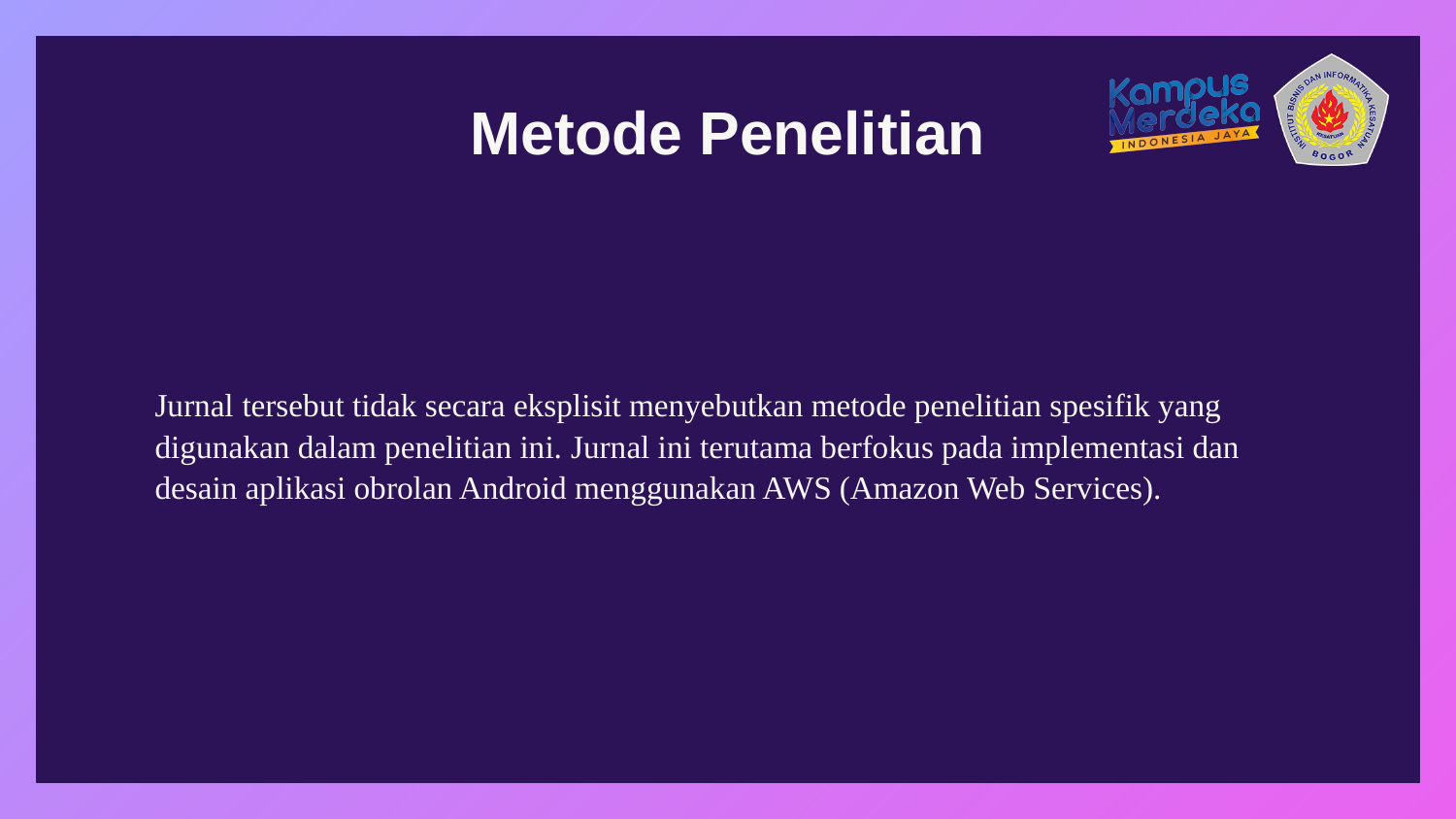

# Metode Penelitian
Jurnal tersebut tidak secara eksplisit menyebutkan metode penelitian spesifik yang digunakan dalam penelitian ini. Jurnal ini terutama berfokus pada implementasi dan desain aplikasi obrolan Android menggunakan AWS (Amazon Web Services).